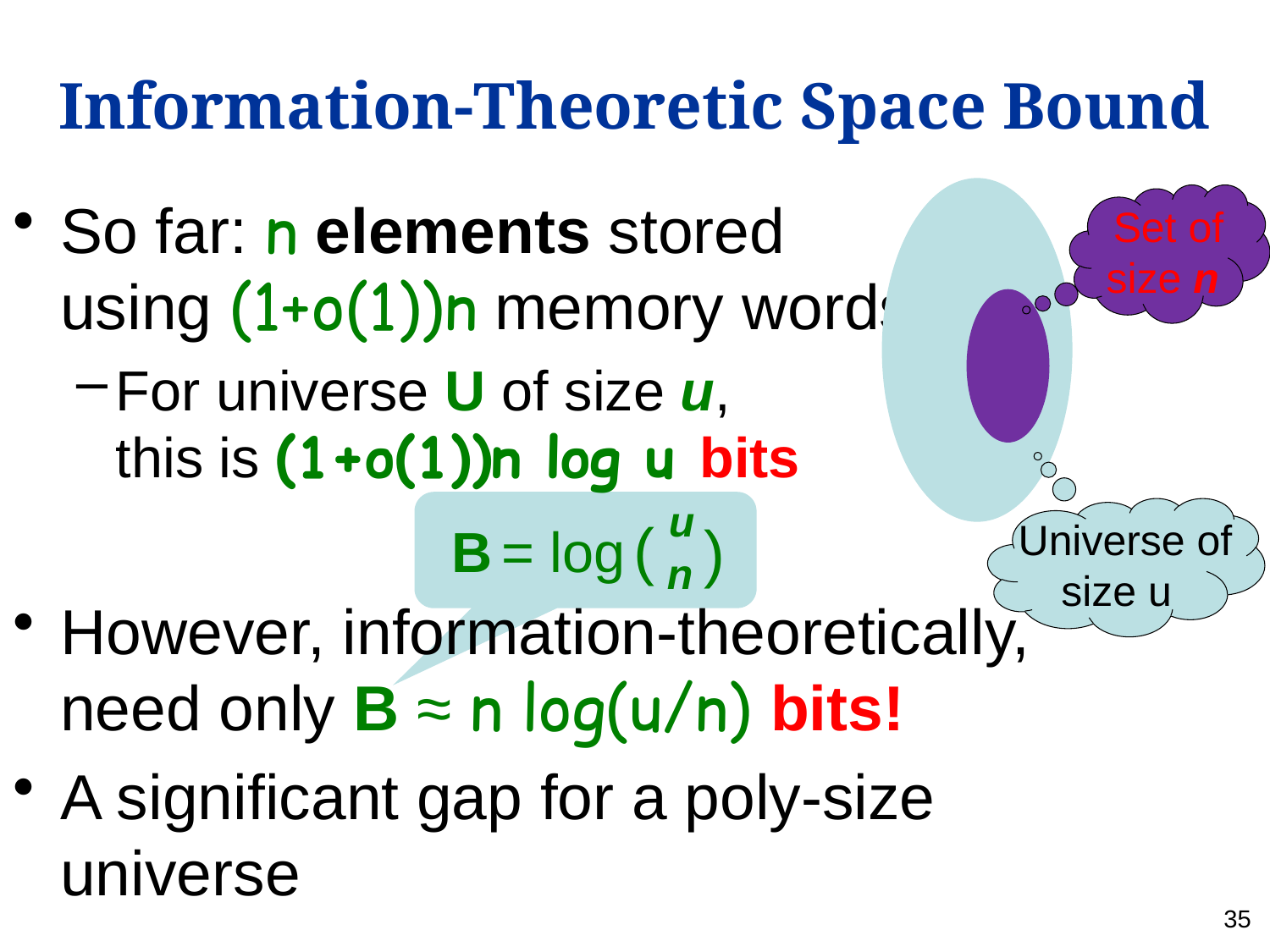

# Information-Theoretic Space Bound

So far: n elements stored
using (1+o(1))n memory words
For universe U of size u,
this is (1+o(1))n log u bits

However, information-theoretically,
need only B ≈ n log(u/n) bits!
A significant gap for a poly-size universe
 Set of
size n
u
(
n
B = log
  Universe of
size u
)
35